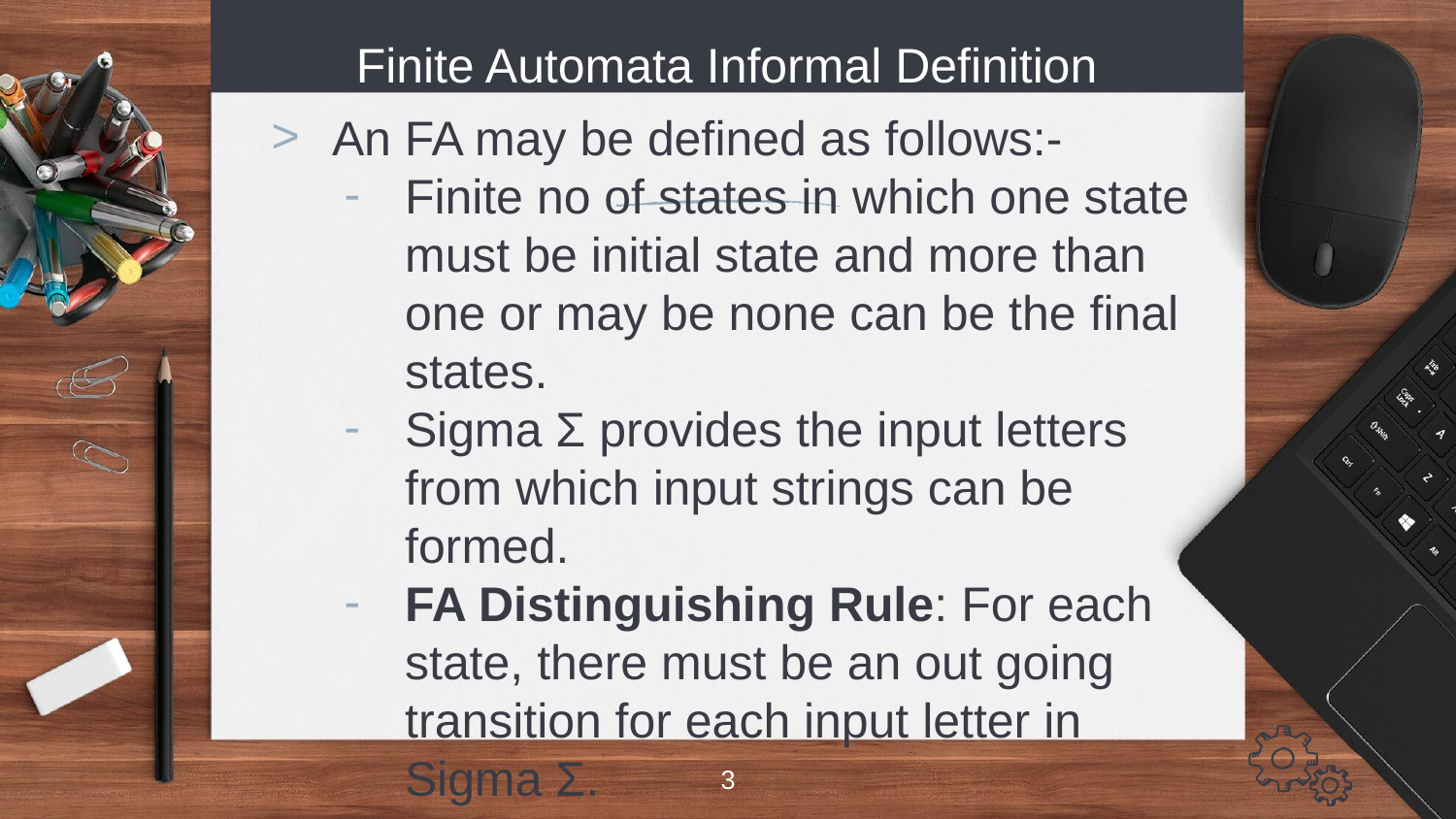

# Finite Automata Informal Definition
An FA may be defined as follows:-
Finite no of states in which one state must be initial state and more than one or may be none can be the final states.
Sigma Σ provides the input letters from which input strings can be formed.
FA Distinguishing Rule: For each state, there must be an out going transition for each input letter in Sigma Σ.

3